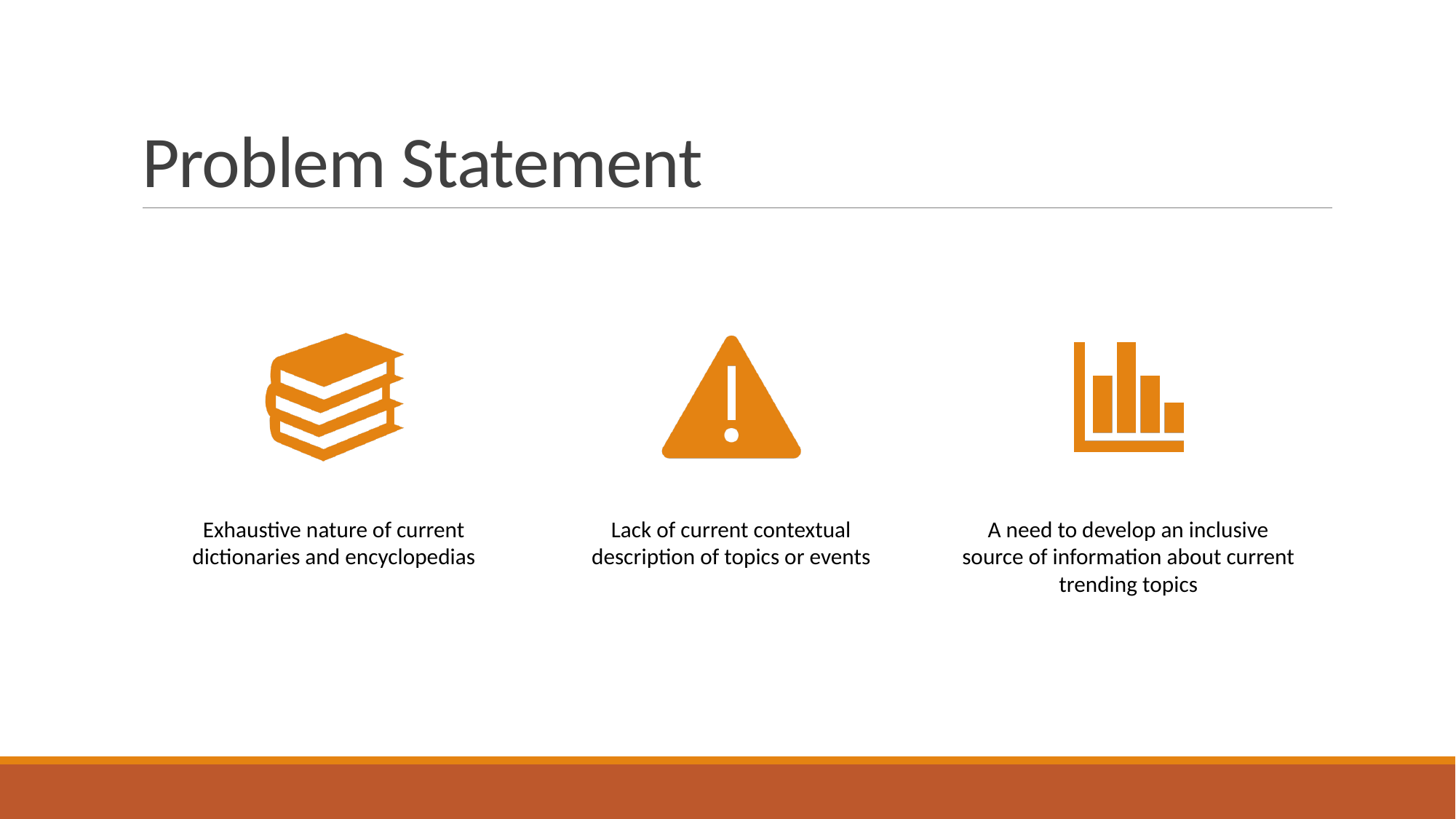

# Problem Statement
Exhaustive nature of current dictionaries and encyclopedias
Lack of current contextual description of topics or events
A need to develop an inclusive source of information about current trending topics